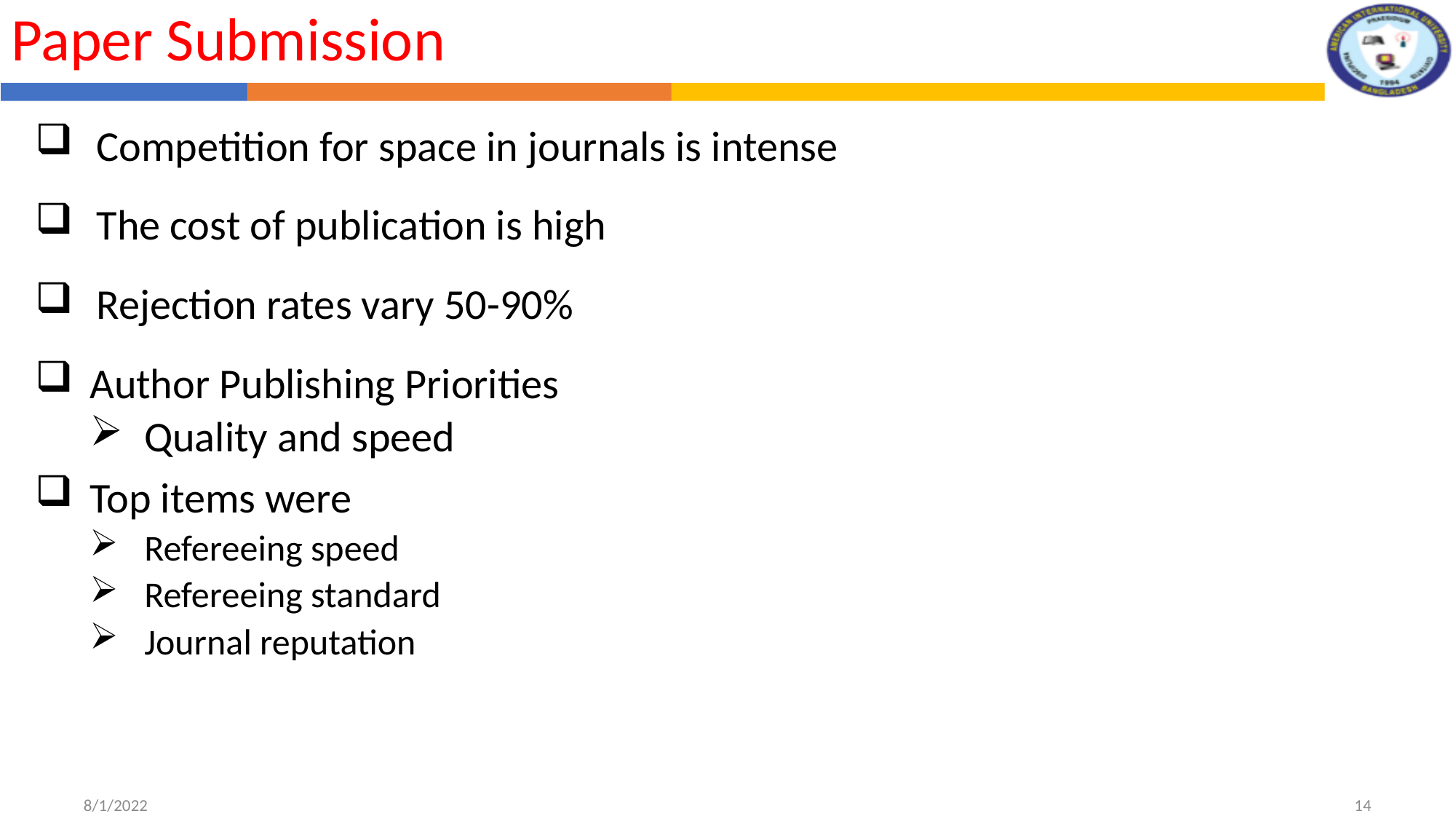

Paper Submission
Competition for space in journals is intense
The cost of publication is high
Rejection rates vary 50-90%
Author Publishing Priorities
Quality and speed
Top items were
Refereeing speed
Refereeing standard
Journal reputation

8/1/2022
14